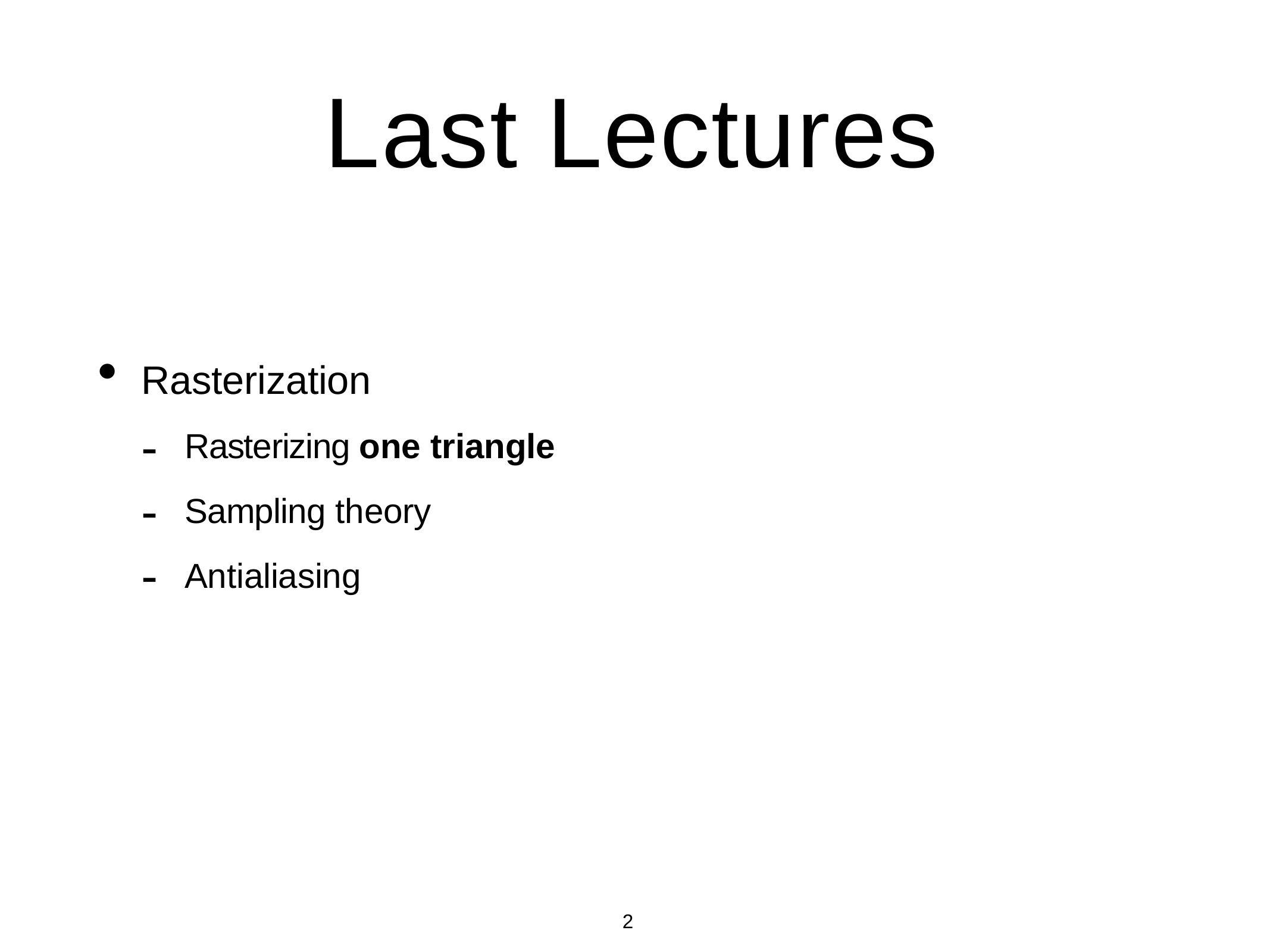

# Last Lectures
Rasterization
Rasterizing one triangle Sampling theory Antialiasing
-
-
-
2